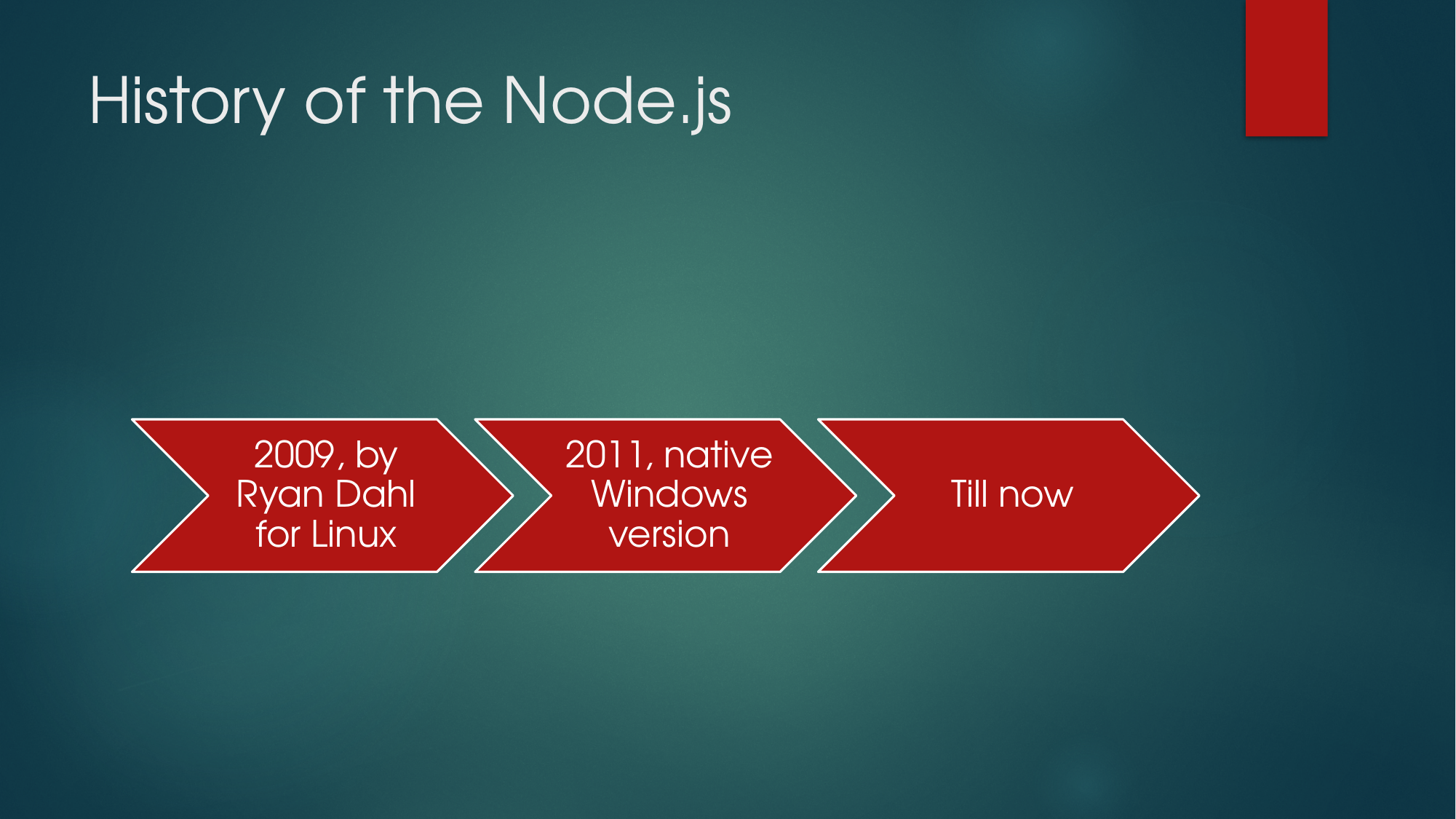

# History of the Node.js
2009, by Ryan Dahl for Linux
2011, native Windows version
Till now